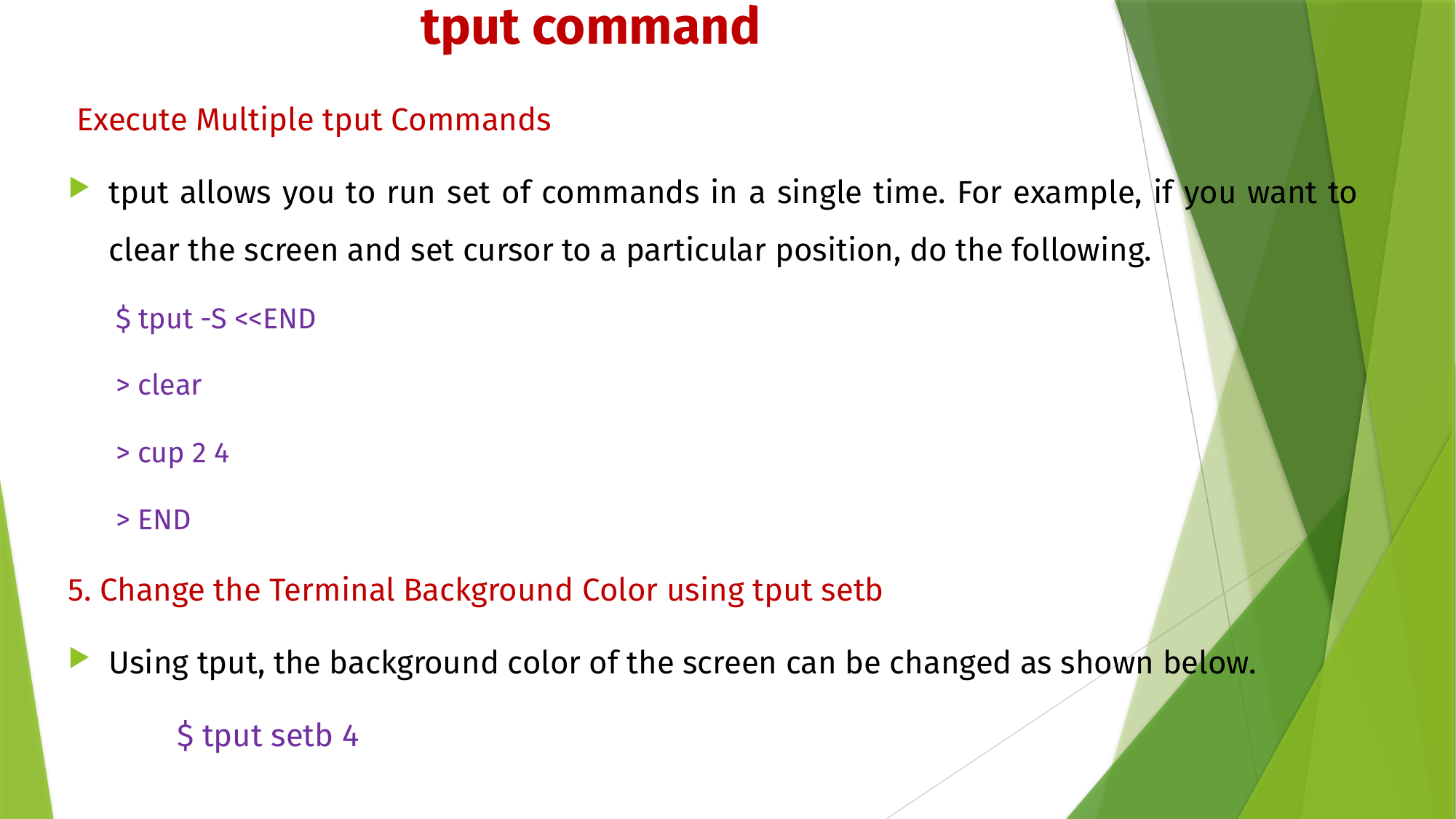

# tput command
 Execute Multiple tput Commands
tput allows you to run set of commands in a single time. For example, if you want to clear the screen and set cursor to a particular position, do the following.
$ tput -S <<END
> clear
> cup 2 4
> END
5. Change the Terminal Background Color using tput setb
Using tput, the background color of the screen can be changed as shown below.
	$ tput setb 4